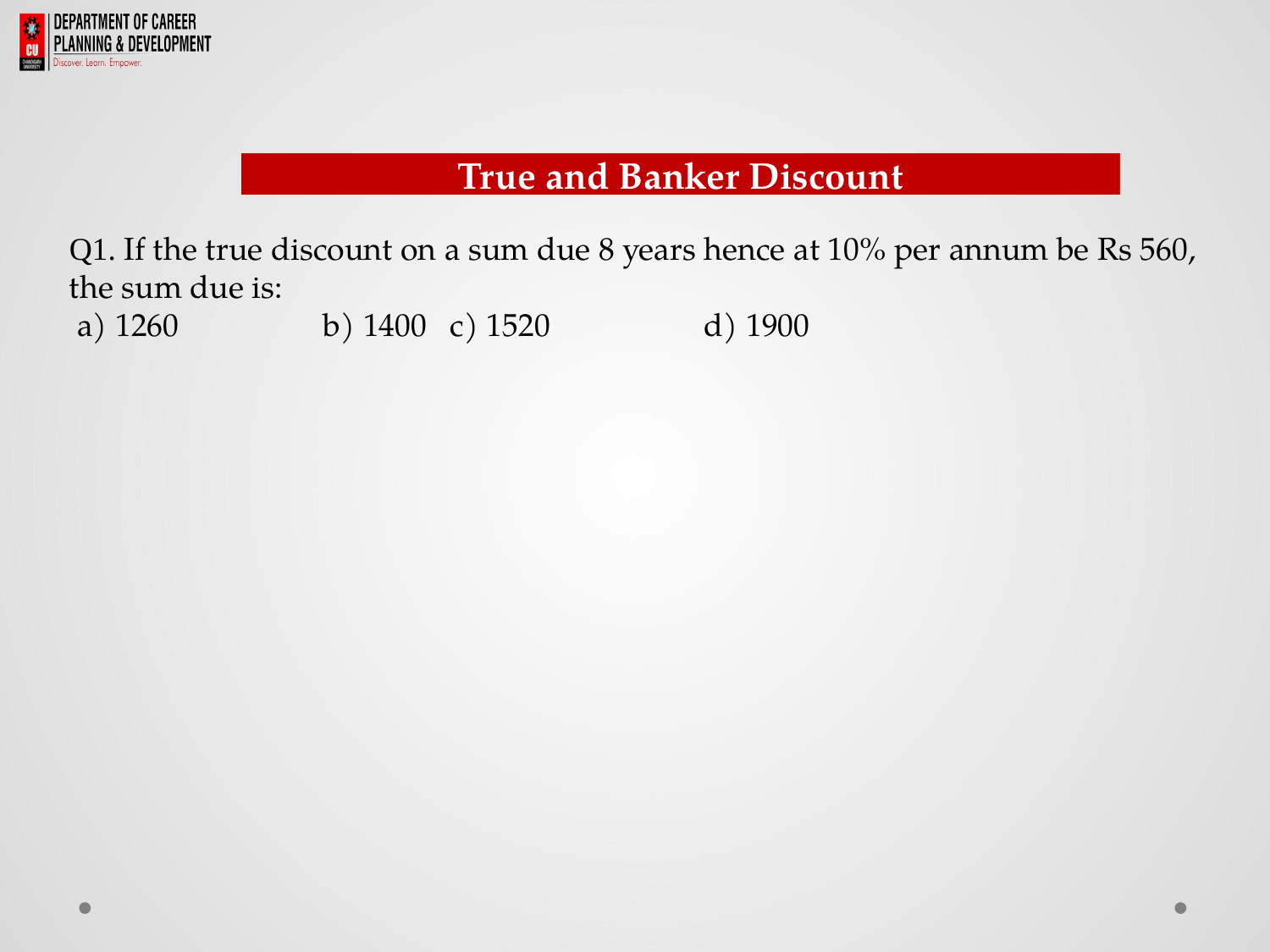

Directions
True and Banker Discount
Q1. If the true discount on a sum due 8 years hence at 10% per annum be Rs 560, the sum due is:
 a) 1260 		b) 1400 	c) 1520		d) 1900